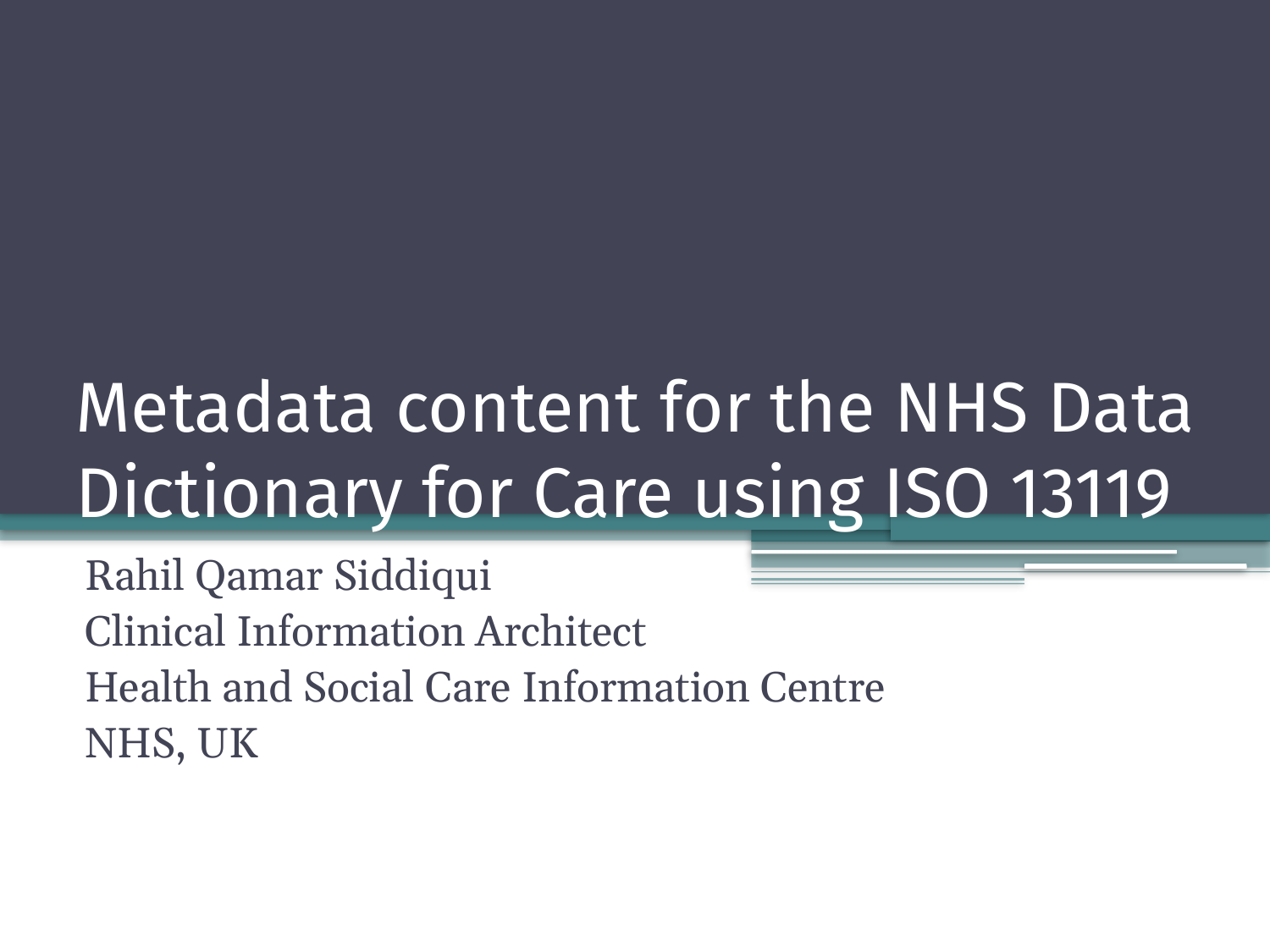

# Metadata content for the NHS Data Dictionary for Care using ISO 13119
Rahil Qamar Siddiqui
Clinical Information Architect
Health and Social Care Information Centre
NHS, UK